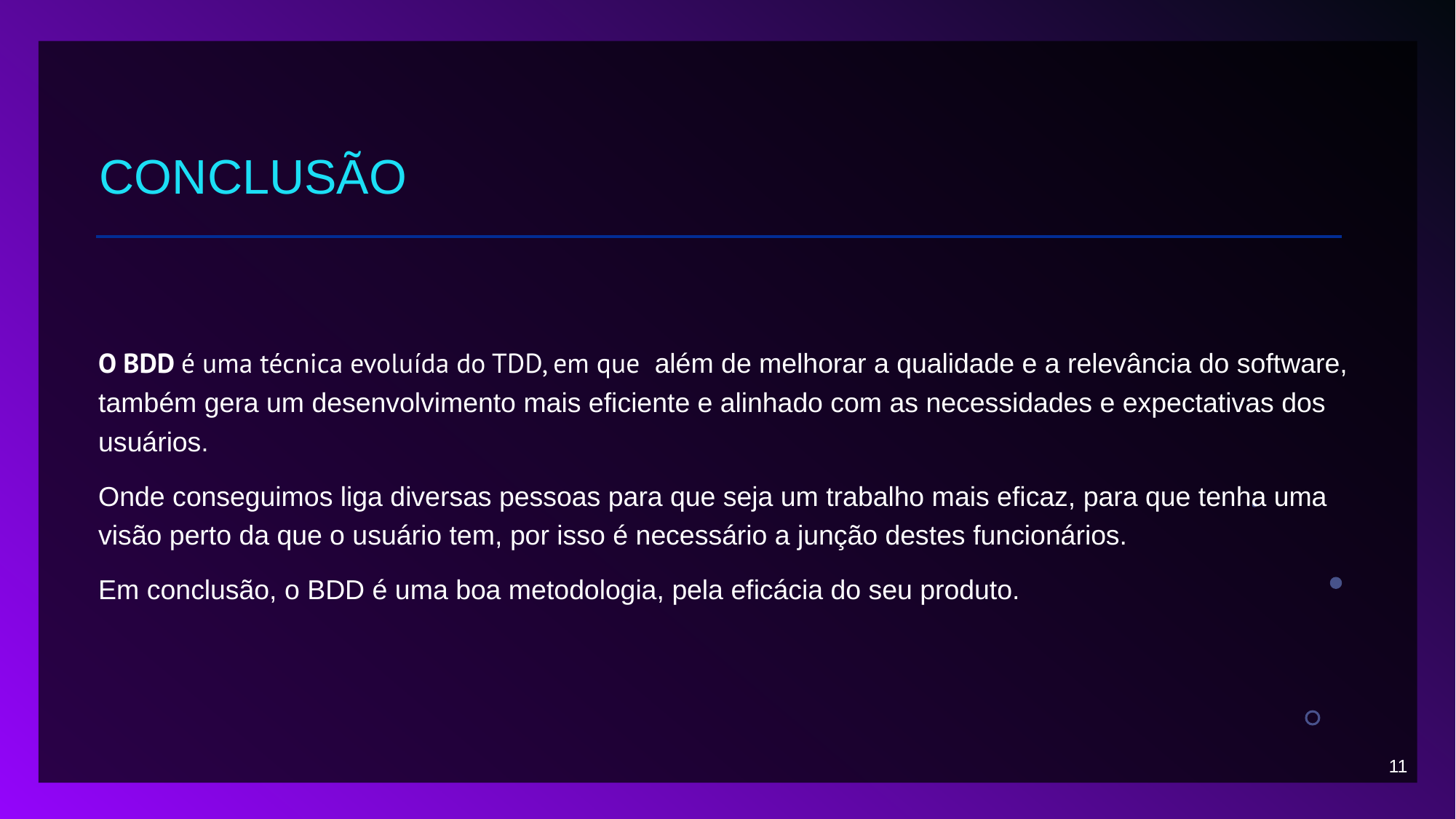

# conclusão
O BDD é uma técnica evoluída do TDD, em que  além de melhorar a qualidade e a relevância do software, também gera um desenvolvimento mais eficiente e alinhado com as necessidades e expectativas dos usuários.
Onde conseguimos liga diversas pessoas para que seja um trabalho mais eficaz, para que tenha uma visão perto da que o usuário tem, por isso é necessário a junção destes funcionários.
Em conclusão, o BDD é uma boa metodologia, pela eficácia do seu produto.
11